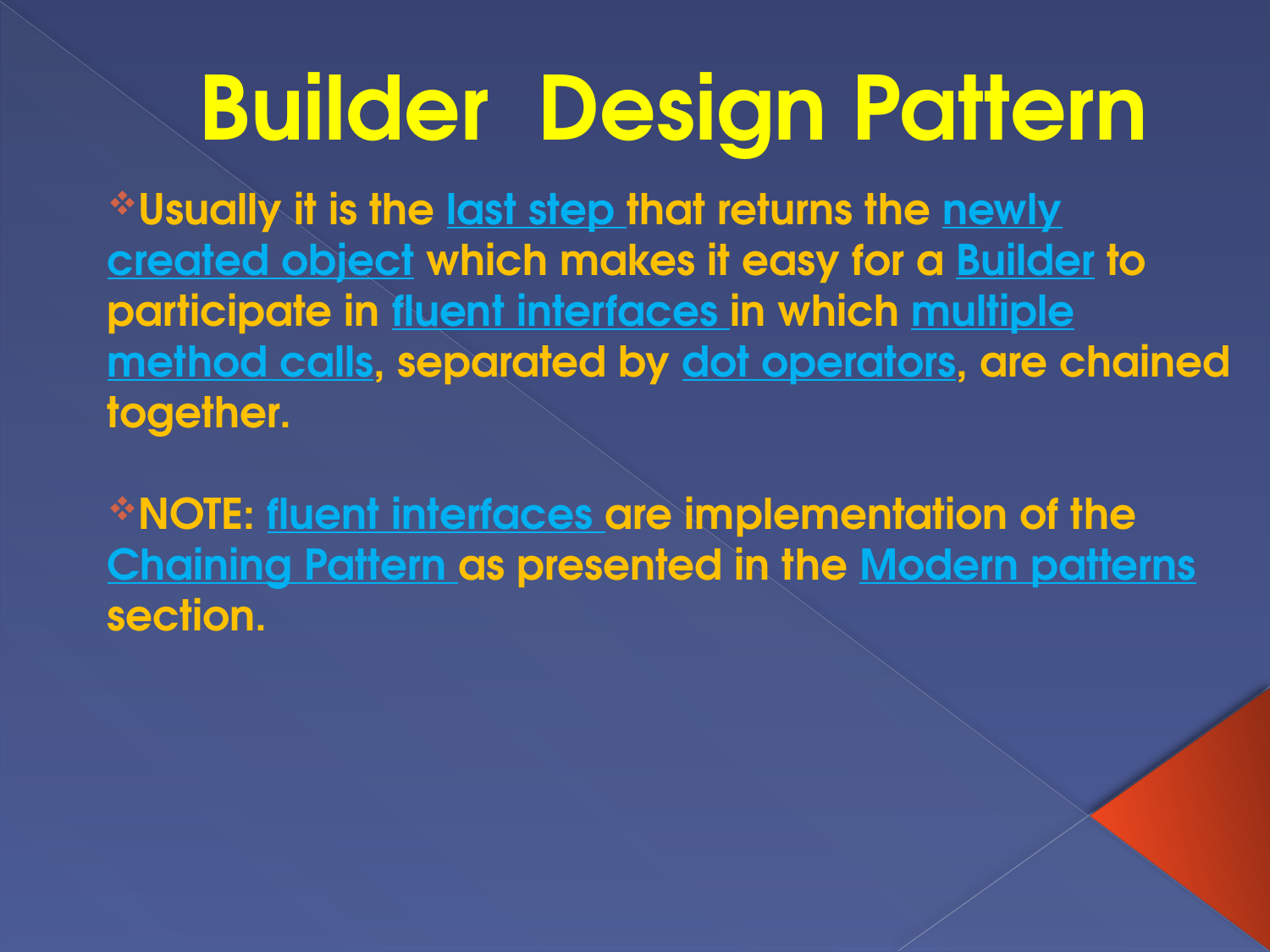

# Builder  Design Pattern
Usually it is the last step that returns the newly created object which makes it easy for a Builder to participate in fluent interfaces in which multiple method calls, separated by dot operators, are chained together.

NOTE: fluent interfaces are implementation of the Chaining Pattern as presented in the Modern patterns section.